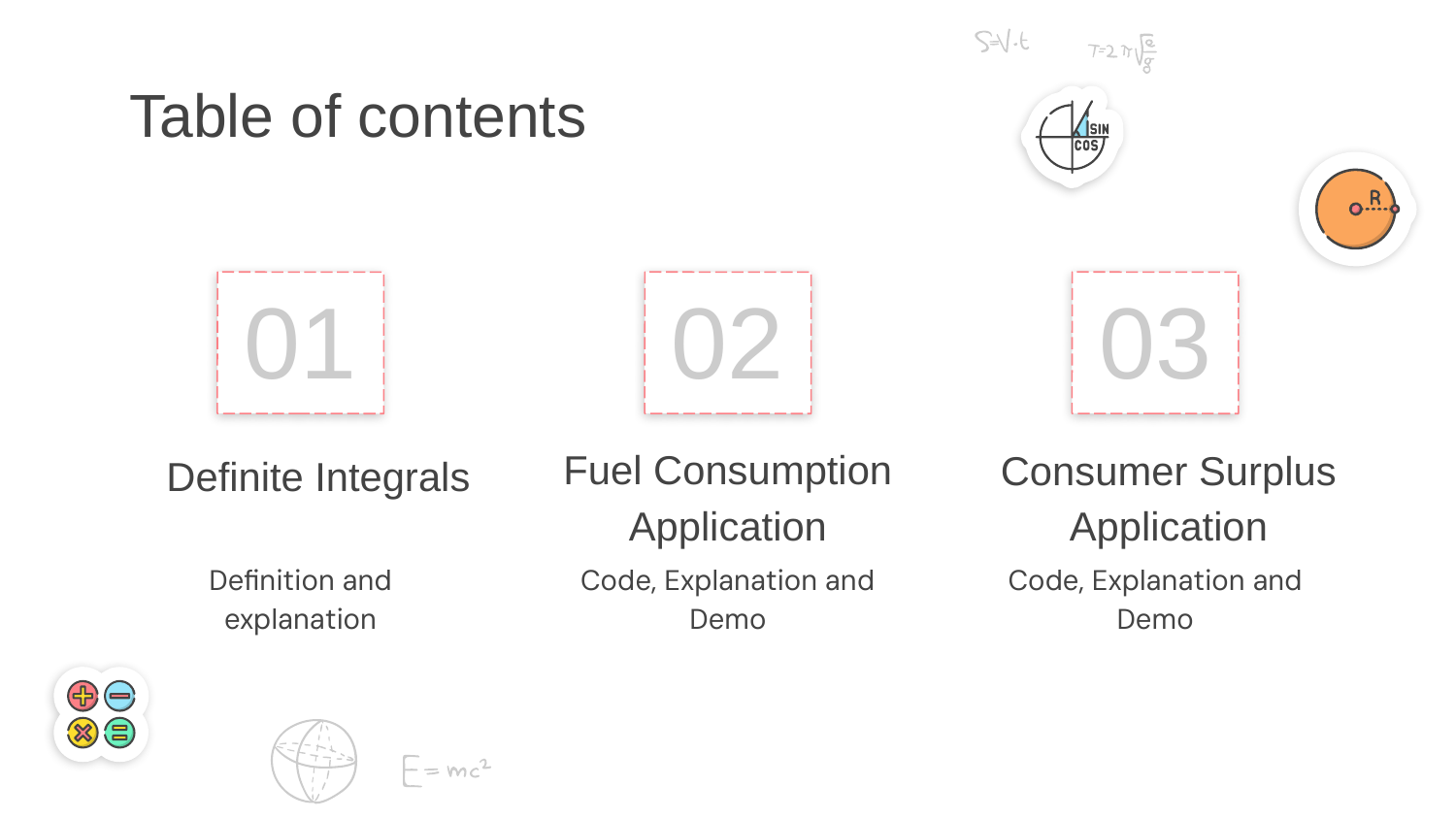

Table of contents

# 01
02
03
Fuel Consumption Application
Definite Integrals
Consumer Surplus Application
Definition and explanation
Code, Explanation and Demo
Code, Explanation and Demo